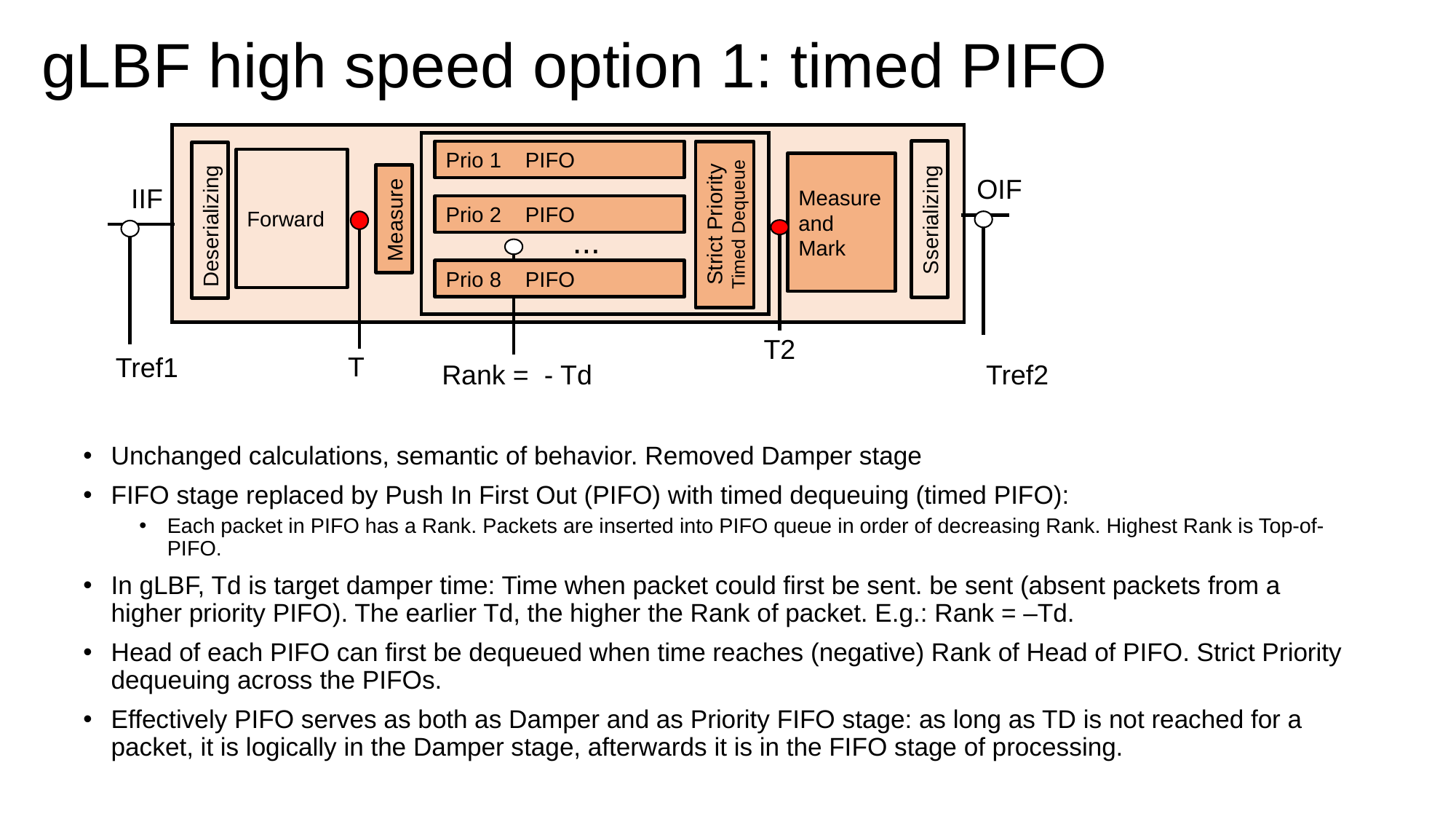

# gLBF high speed option 1: timed PIFO

Prio 1    PIFO
Prio 2    PIFO
Prio 8    PIFO

Forward

Measure
and
Mark

OIF
IIF
Strict Priority
Timed Dequeue
Measure
  Sserializing
Deserializing

...

T2
T
Tref1
Rank =  - Td
Tref2
Unchanged calculations, semantic of behavior. Removed Damper stage
FIFO stage replaced by Push In First Out (PIFO) with timed dequeuing (timed PIFO):
Each packet in PIFO has a Rank. Packets are inserted into PIFO queue in order of decreasing Rank. Highest Rank is Top-of-PIFO.
In gLBF, Td is target damper time: Time when packet could first be sent. be sent (absent packets from a higher priority PIFO). The earlier Td, the higher the Rank of packet. E.g.: Rank = –Td.
Head of each PIFO can first be dequeued when time reaches (negative) Rank of Head of PIFO. Strict Priority dequeuing across the PIFOs.
Effectively PIFO serves as both as Damper and as Priority FIFO stage: as long as TD is not reached for a packet, it is logically in the Damper stage, afterwards it is in the FIFO stage of processing.